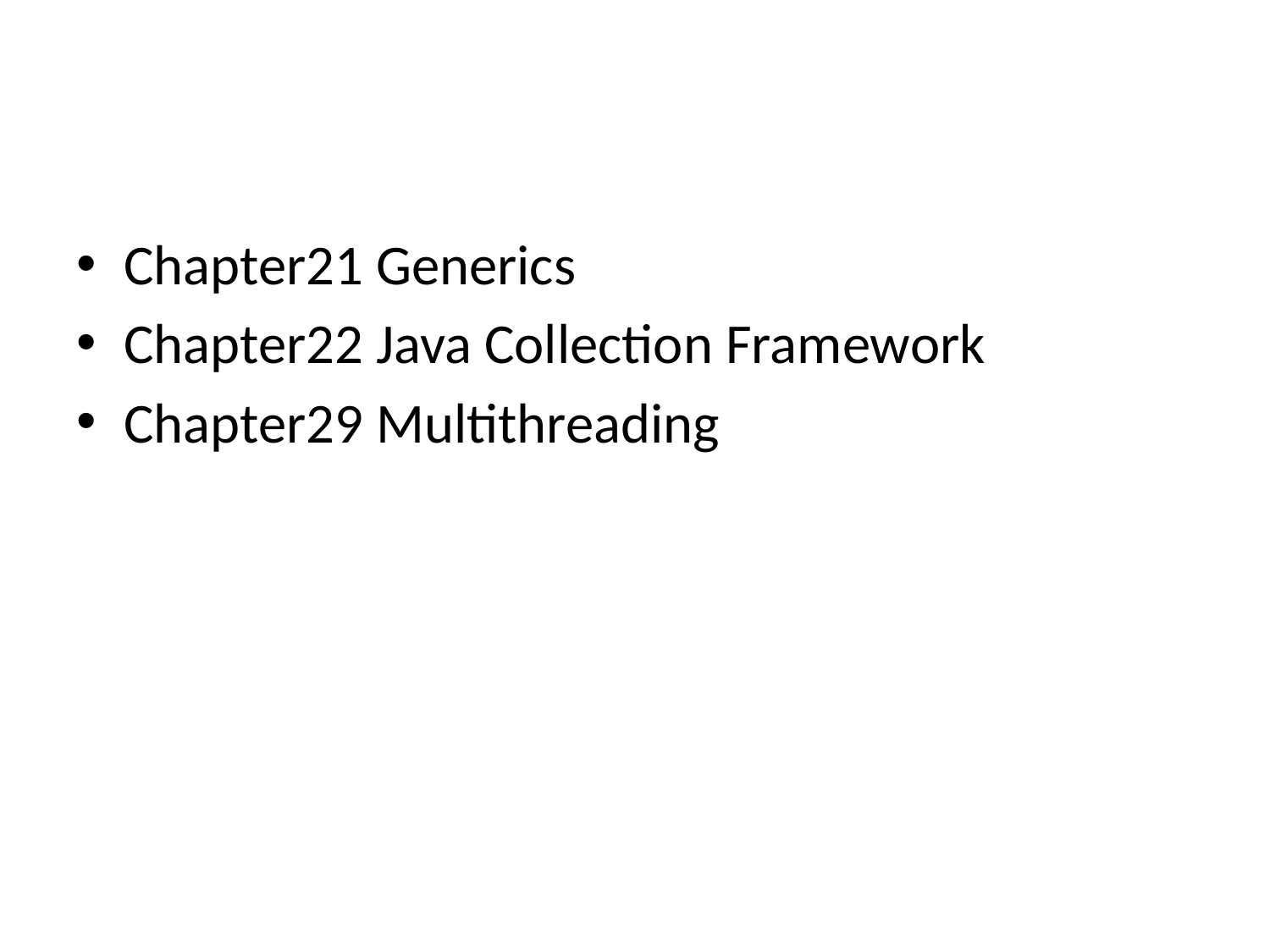

#
Chapter21 Generics
Chapter22 Java Collection Framework
Chapter29 Multithreading